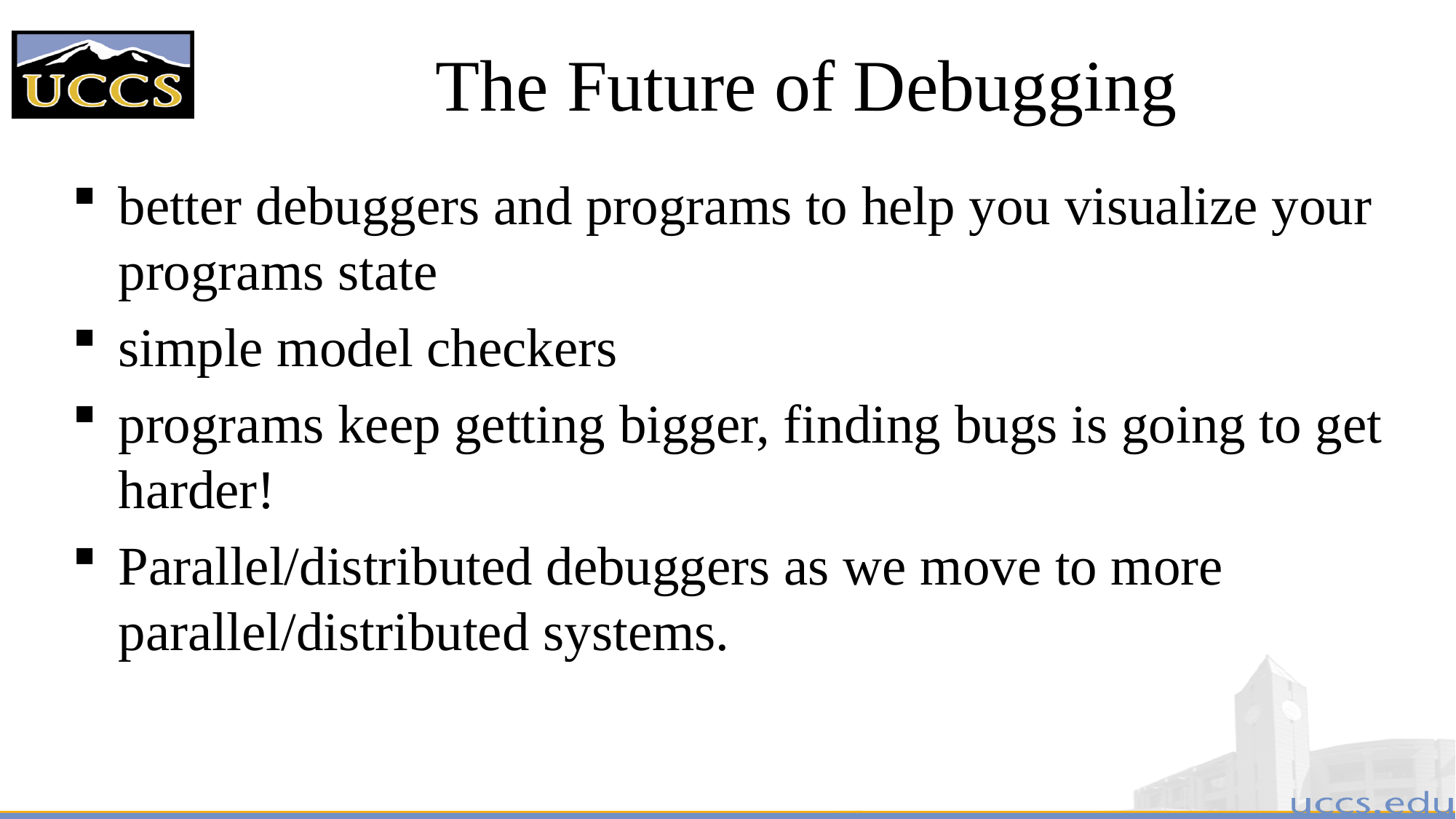

# The Future of Debugging
better debuggers and programs to help you visualize your programs state
simple model checkers
programs keep getting bigger, finding bugs is going to get harder!
Parallel/distributed debuggers as we move to more parallel/distributed systems.